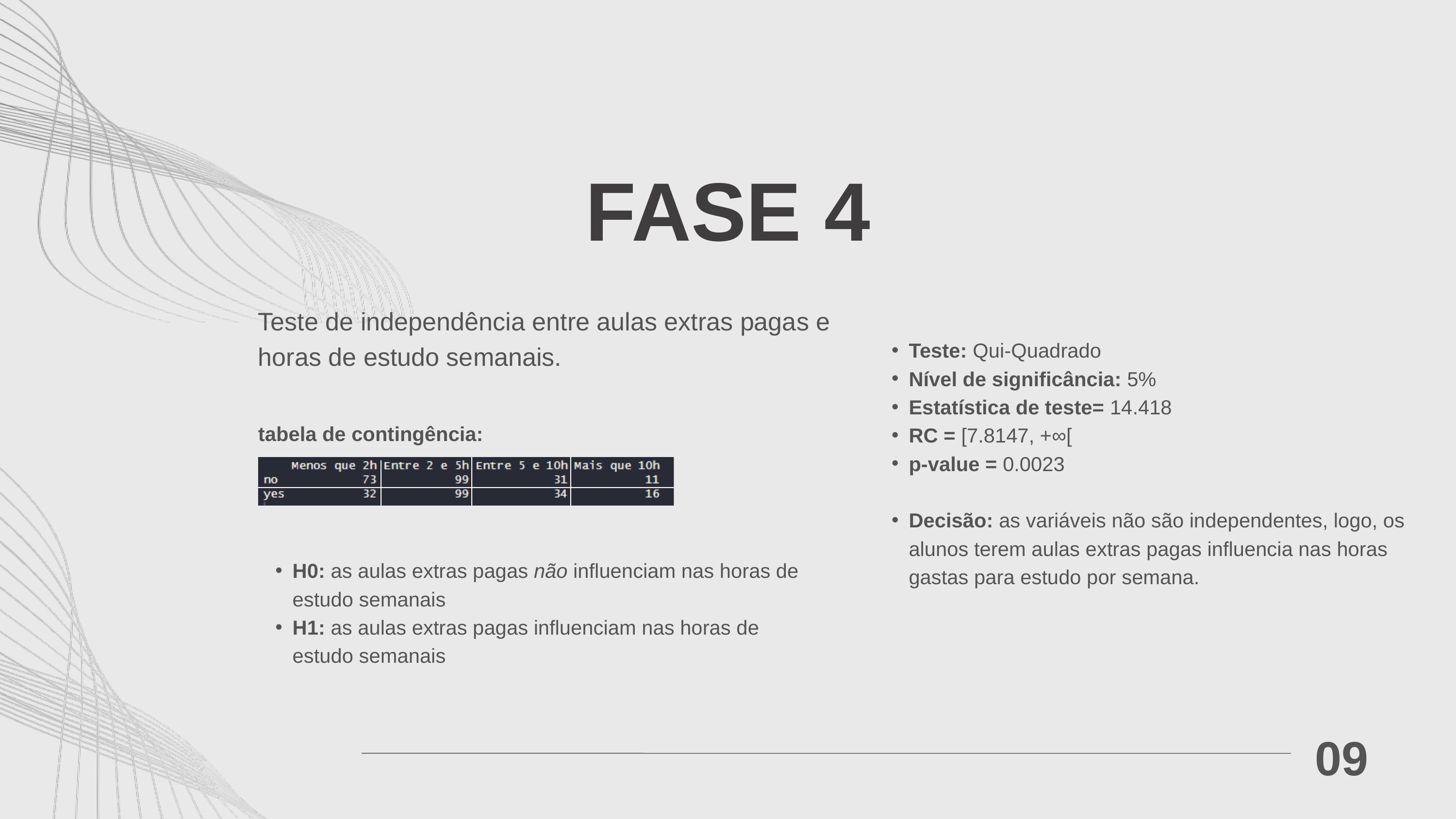

FASE 4
Teste de independência entre aulas extras pagas e horas de estudo semanais.
Teste: Qui-Quadrado
Nível de significância: 5%
Estatística de teste= 14.418
RC = [7.8147, +∞[
p-value = 0.0023

Decisão: as variáveis não são independentes, logo, os alunos terem aulas extras pagas influencia nas horas gastas para estudo por semana.
tabela de contingência:

H0: as aulas extras pagas não influenciam nas horas de estudo semanais
H1: as aulas extras pagas influenciam nas horas de estudo semanais
09